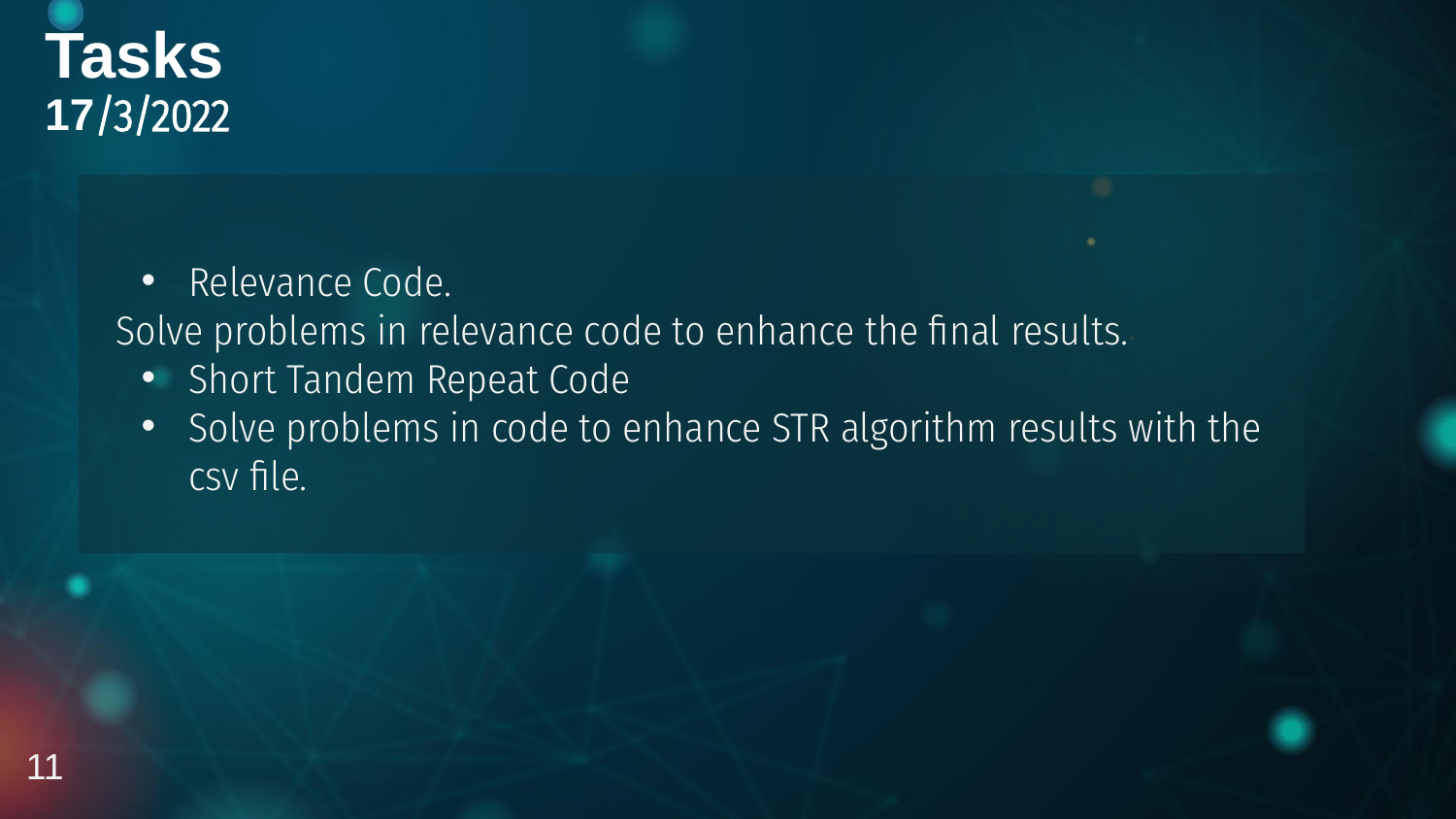

Tasks
17/3/2022

Relevance Code.
Solve problems in relevance code to enhance the final results.
Short Tandem Repeat Code
Solve problems in code to enhance STR algorithm results with the csv file.

11